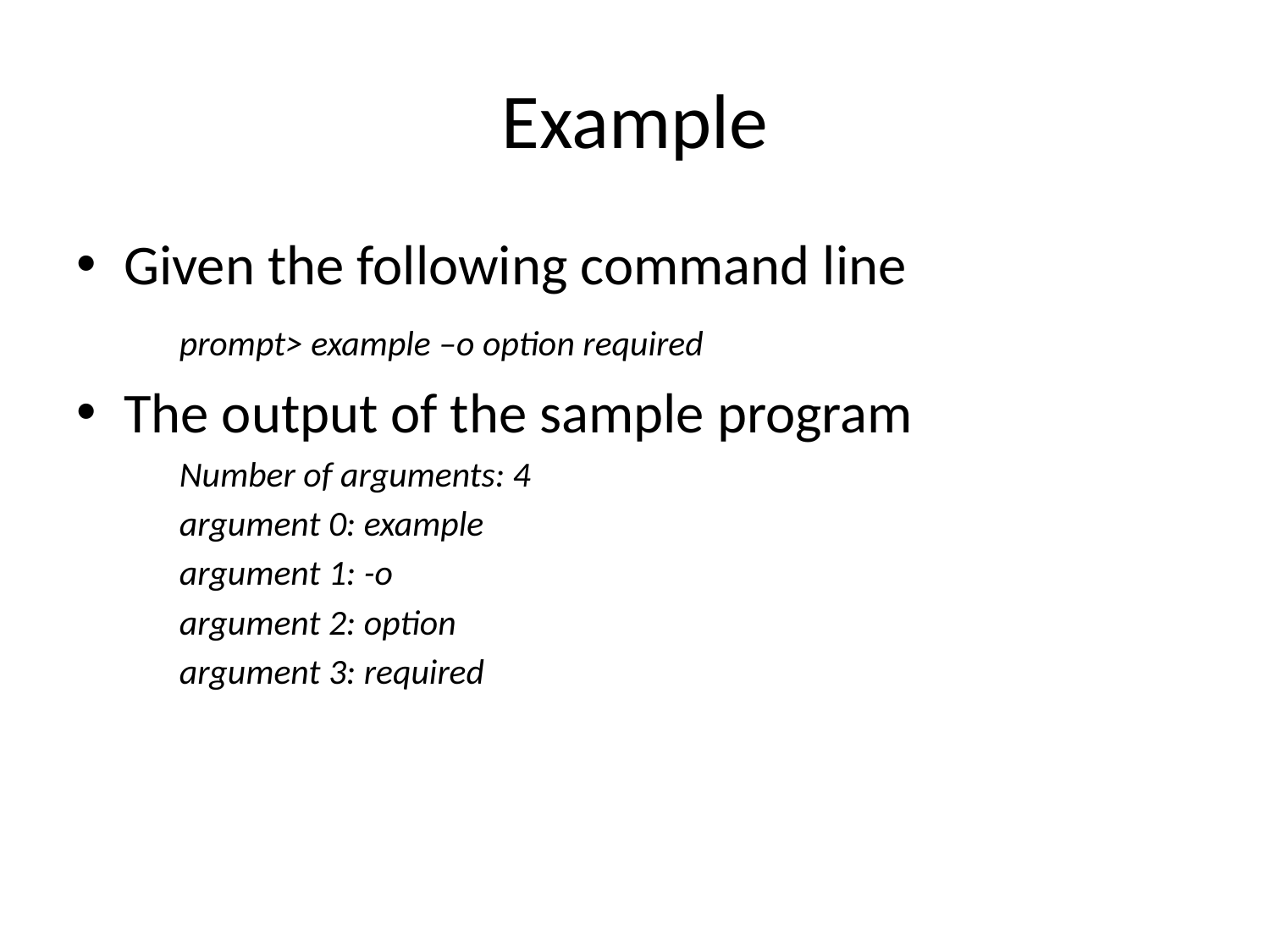

# Example
Given the following command line
	prompt> example –o option required
The output of the sample program
	Number of arguments: 4
	argument 0: example
	argument 1: -o
	argument 2: option
	argument 3: required